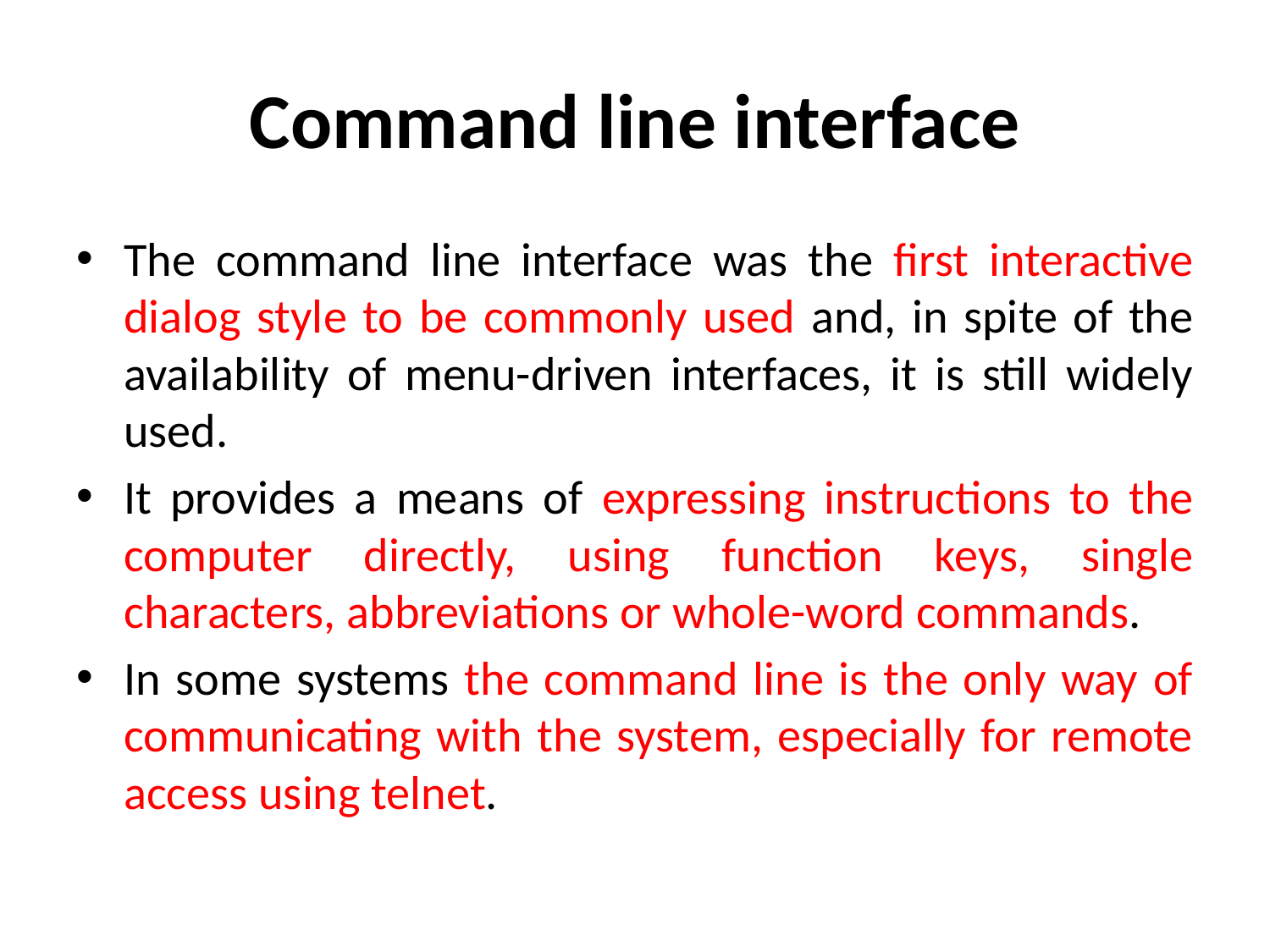

# Command line interface
The command line interface was the first interactive dialog style to be commonly used and, in spite of the availability of menu-driven interfaces, it is still widely used.
It provides a means of expressing instructions to the computer directly, using function keys, single characters, abbreviations or whole-word commands.
In some systems the command line is the only way of communicating with the system, especially for remote access using telnet.